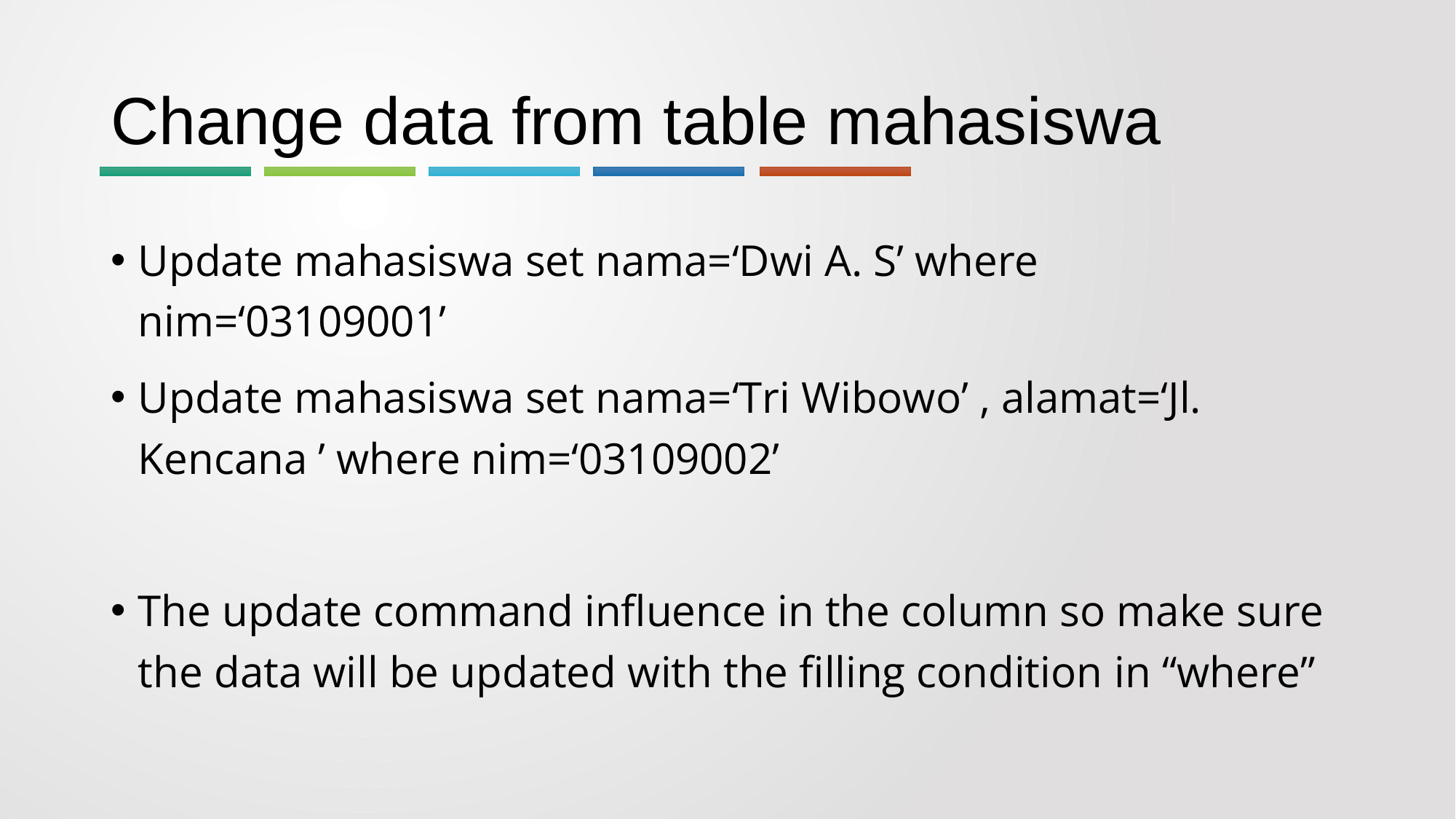

# Change data from table mahasiswa
Update mahasiswa set nama=‘Dwi A. S’ where nim=‘03109001’
Update mahasiswa set nama=‘Tri Wibowo’ , alamat=‘Jl. Kencana ’ where nim=‘03109002’

The update command influence in the column so make sure the data will be updated with the filling condition in “where”